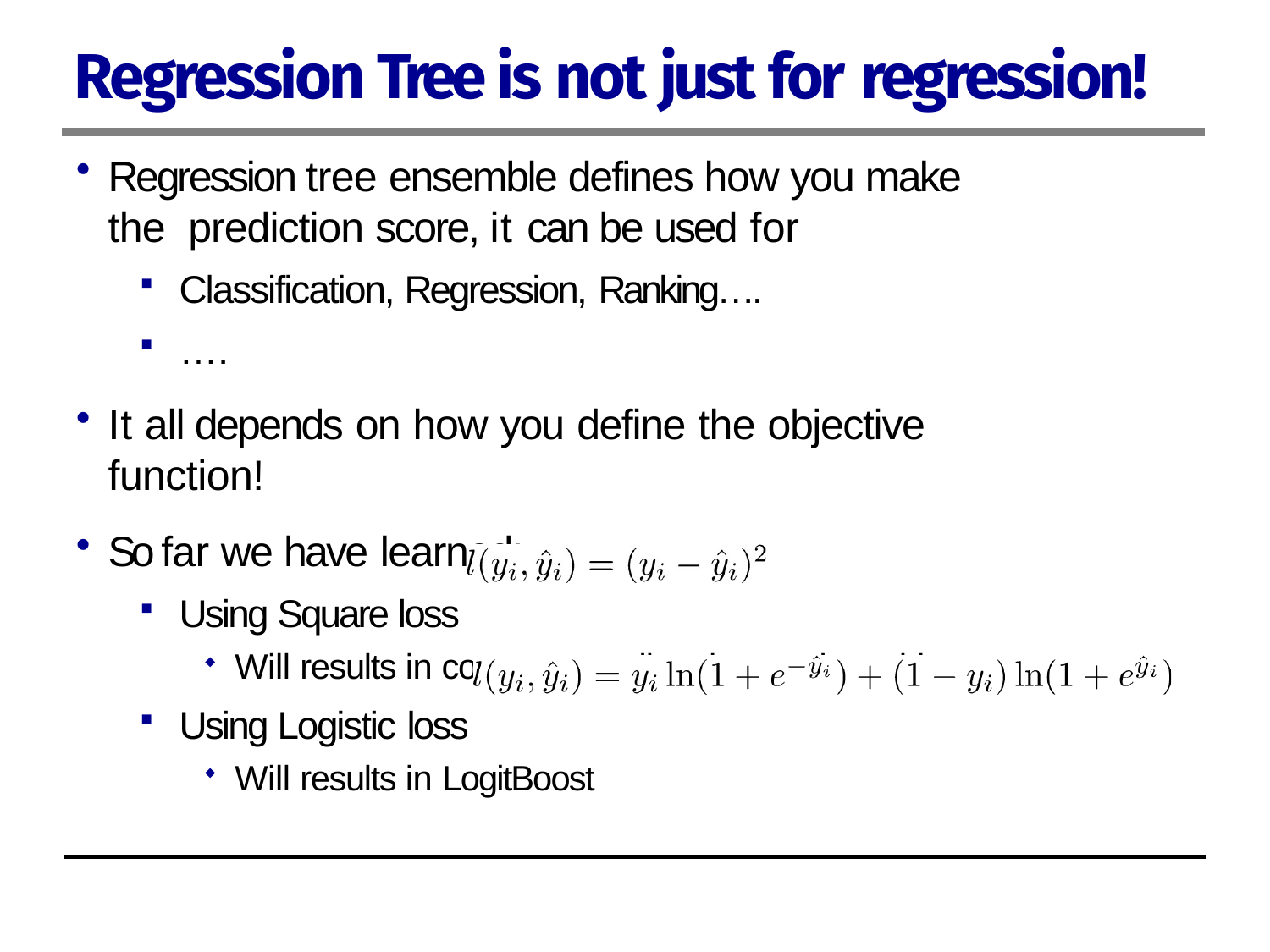

# Regression Tree is not just for regression!
Regression tree ensemble defines how you make the  prediction score, it can be used for
Classification, Regression, Ranking….
….
It all depends on how you define the objective function!
So far we have learned:
Using Square loss
Will results in common gradient boosted machine
Using Logistic loss
Will results in LogitBoost